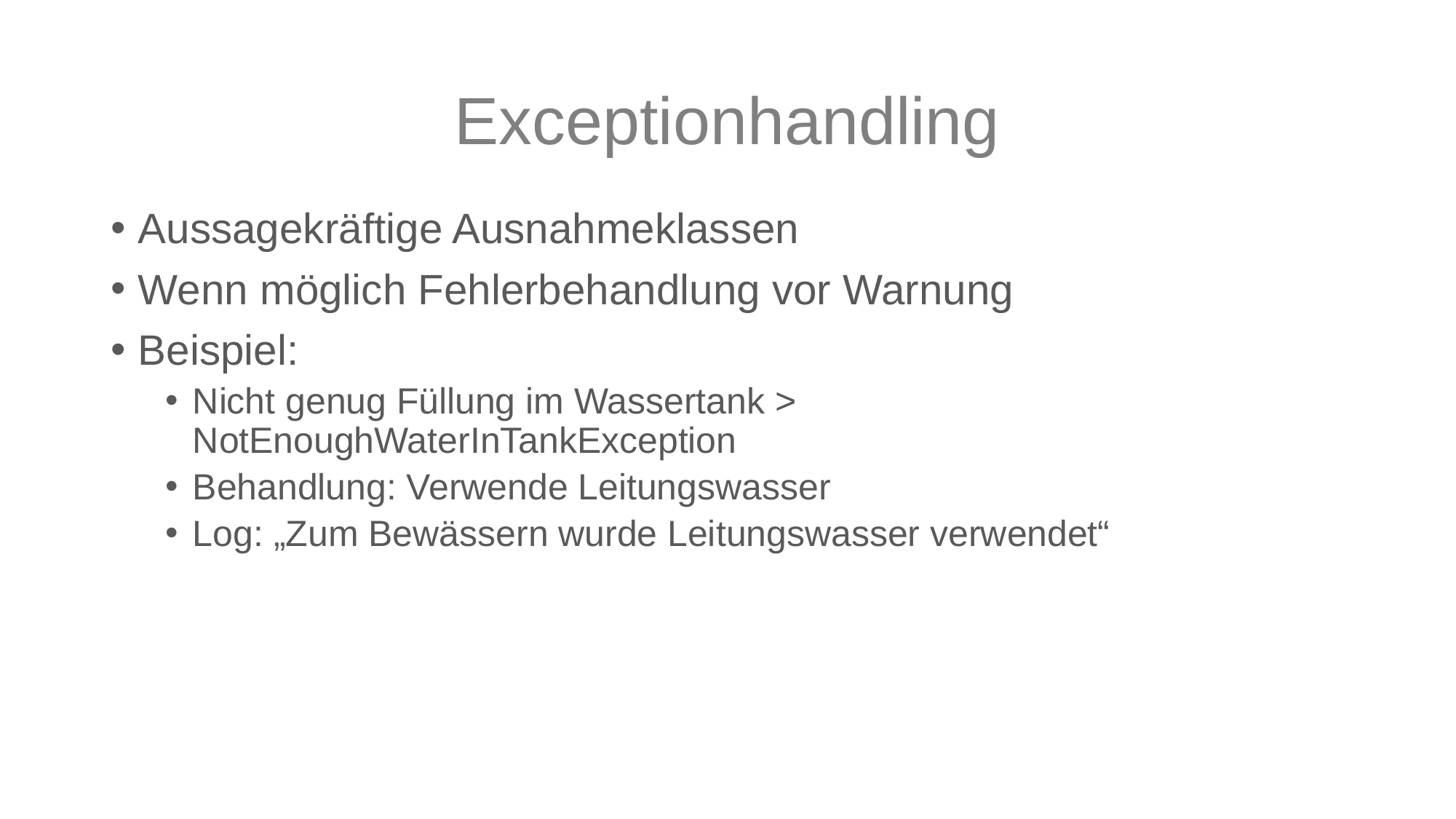

# Exceptionhandling
Aussagekräftige Ausnahmeklassen
Wenn möglich Fehlerbehandlung vor Warnung
Beispiel:
Nicht genug Füllung im Wassertank > NotEnoughWaterInTankException
Behandlung: Verwende Leitungswasser
Log: „Zum Bewässern wurde Leitungswasser verwendet“